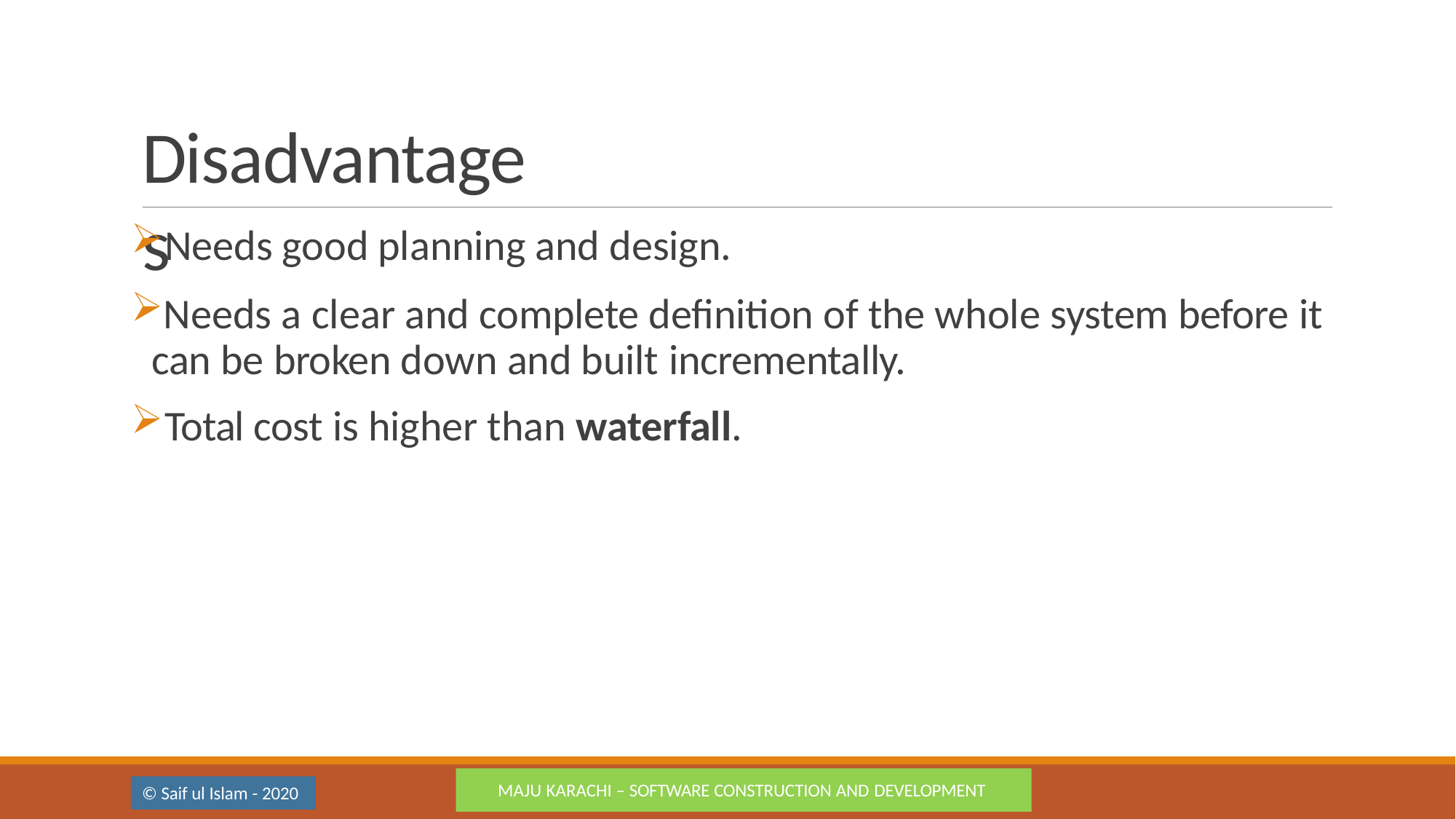

# Disadvantages
Needs good planning and design.
Needs a clear and complete definition of the whole system before it  can be broken down and built incrementally.
Total cost is higher than waterfall.

MAJU KARACHI – SOFTWARE CONSTRUCTION AND DEVELOPMENT
© Saif ul Islam - 2020